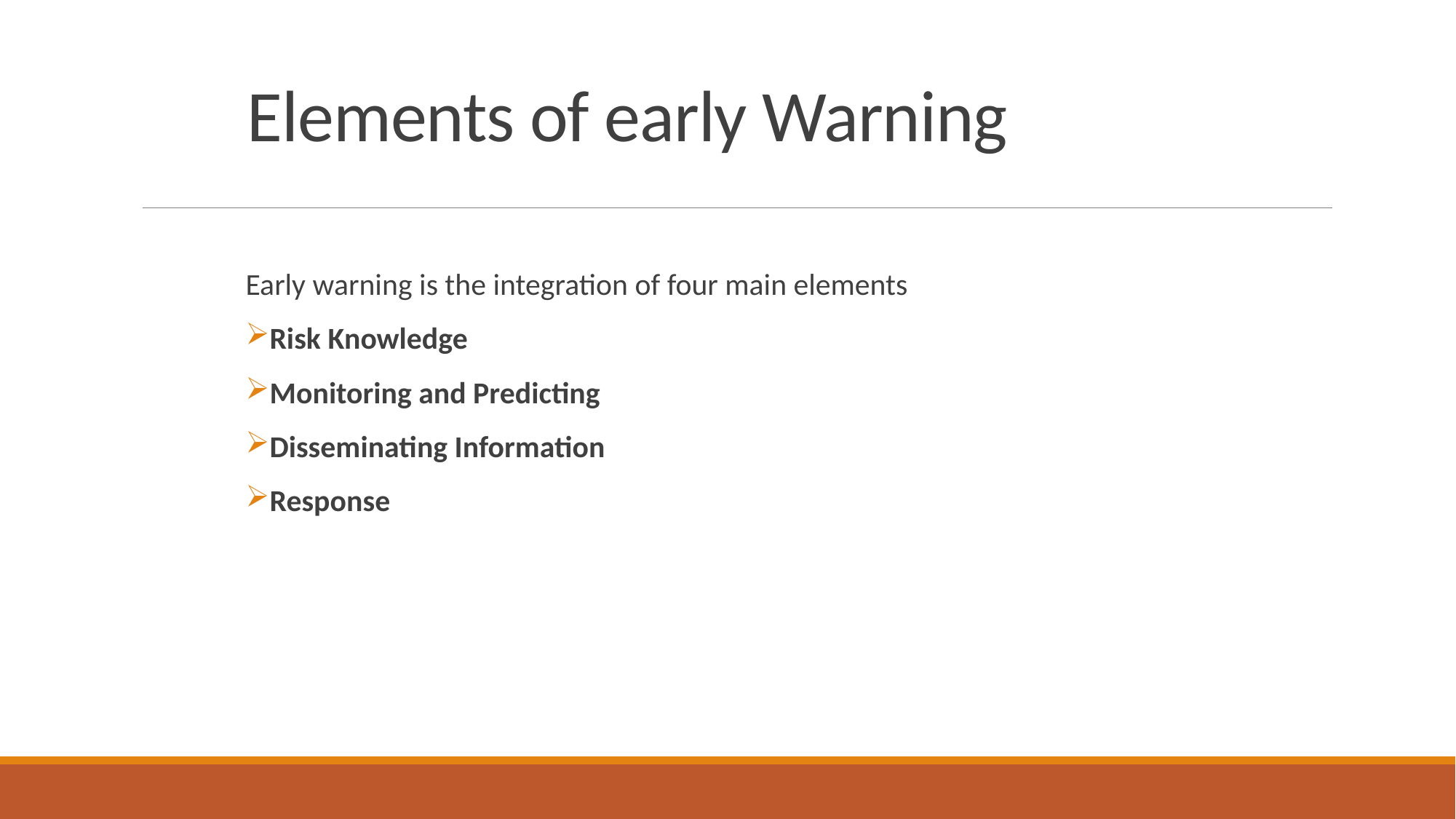

# Elements of early Warning
Early warning is the integration of four main elements
Risk Knowledge
Monitoring and Predicting
Disseminating Information
Response